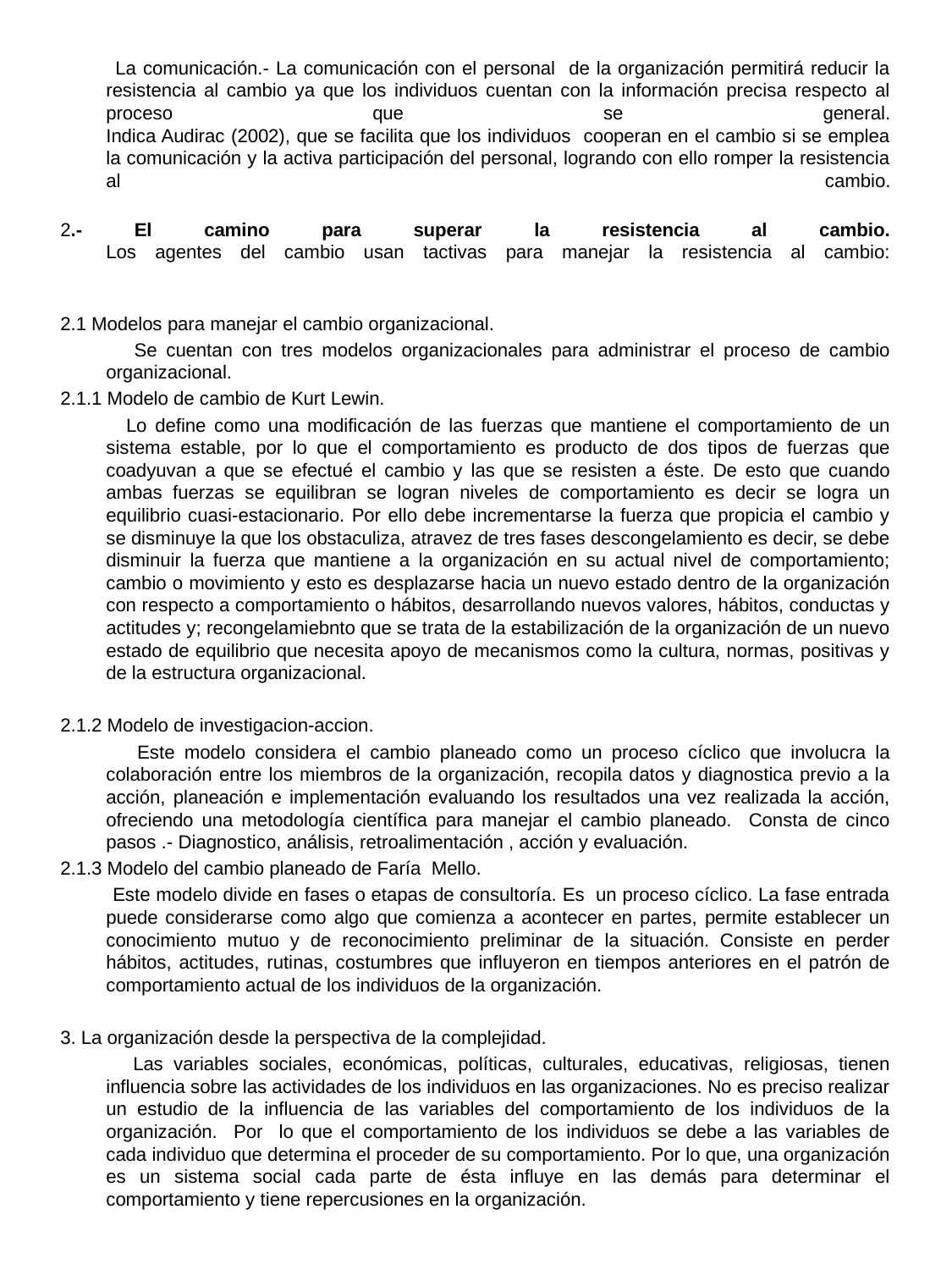

La comunicación.- La comunicación con el personal  de la organización permitirá reducir la resistencia al cambio ya que los individuos cuentan con la información precisa respecto al proceso que se general.
Indica Audirac (2002), que se facilita que los individuos  cooperan en el cambio si se emplea la comunicación y la activa participación del personal, logrando con ello romper la resistencia al cambio.
2.- El camino para superar la resistencia al cambio.
Los agentes del cambio usan tactivas para manejar la resistencia al cambio:
2.1 Modelos para manejar el cambio organizacional.
        Se cuentan con tres modelos organizacionales para administrar el proceso de cambio organizacional.
2.1.1 Modelo de cambio de Kurt Lewin.
        Lo define como una modificación de las fuerzas que mantiene el comportamiento de un sistema estable, por lo que el comportamiento es producto de dos tipos de fuerzas que coadyuvan a que se efectué el cambio y las que se resisten a éste. De esto que cuando ambas fuerzas se equilibran se logran niveles de comportamiento es decir se logra un equilibrio cuasi-estacionario. Por ello debe incrementarse la fuerza que propicia el cambio y se disminuye la que los obstaculiza, atravez de tres fases descongelamiento es decir, se debe disminuir la fuerza que mantiene a la organización en su actual nivel de comportamiento; cambio o movimiento y esto es desplazarse hacia un nuevo estado dentro de la organización con respecto a comportamiento o hábitos, desarrollando nuevos valores, hábitos, conductas y actitudes y; recongelamiebnto que se trata de la estabilización de la organización de un nuevo estado de equilibrio que necesita apoyo de mecanismos como la cultura, normas, positivas y de la estructura organizacional.

2.1.2 Modelo de investigacion-accion.
        Este modelo considera el cambio planeado como un proceso cíclico que involucra la colaboración entre los miembros de la organización, recopila datos y diagnostica previo a la acción, planeación e implementación evaluando los resultados una vez realizada la acción, ofreciendo una metodología científica para manejar el cambio planeado.  Consta de cinco pasos .- Diagnostico, análisis, retroalimentación , acción y evaluación.
2.1.3 Modelo del cambio planeado de Faría  Mello.
         Este modelo divide en fases o etapas de consultoría. Es  un proceso cíclico. La fase entrada puede considerarse como algo que comienza a acontecer en partes, permite establecer un conocimiento mutuo y de reconocimiento preliminar de la situación. Consiste en perder hábitos, actitudes, rutinas, costumbres que influyeron en tiempos anteriores en el patrón de comportamiento actual de los individuos de la organización.

3. La organización desde la perspectiva de la complejidad.
       Las variables sociales, económicas, políticas, culturales, educativas, religiosas, tienen influencia sobre las actividades de los individuos en las organizaciones. No es preciso realizar un estudio de la influencia de las variables del comportamiento de los individuos de la organización.  Por  lo que el comportamiento de los individuos se debe a las variables de cada individuo que determina el proceder de su comportamiento. Por lo que, una organización es un sistema social cada parte de ésta influye en las demás para determinar el comportamiento y tiene repercusiones en la organización.